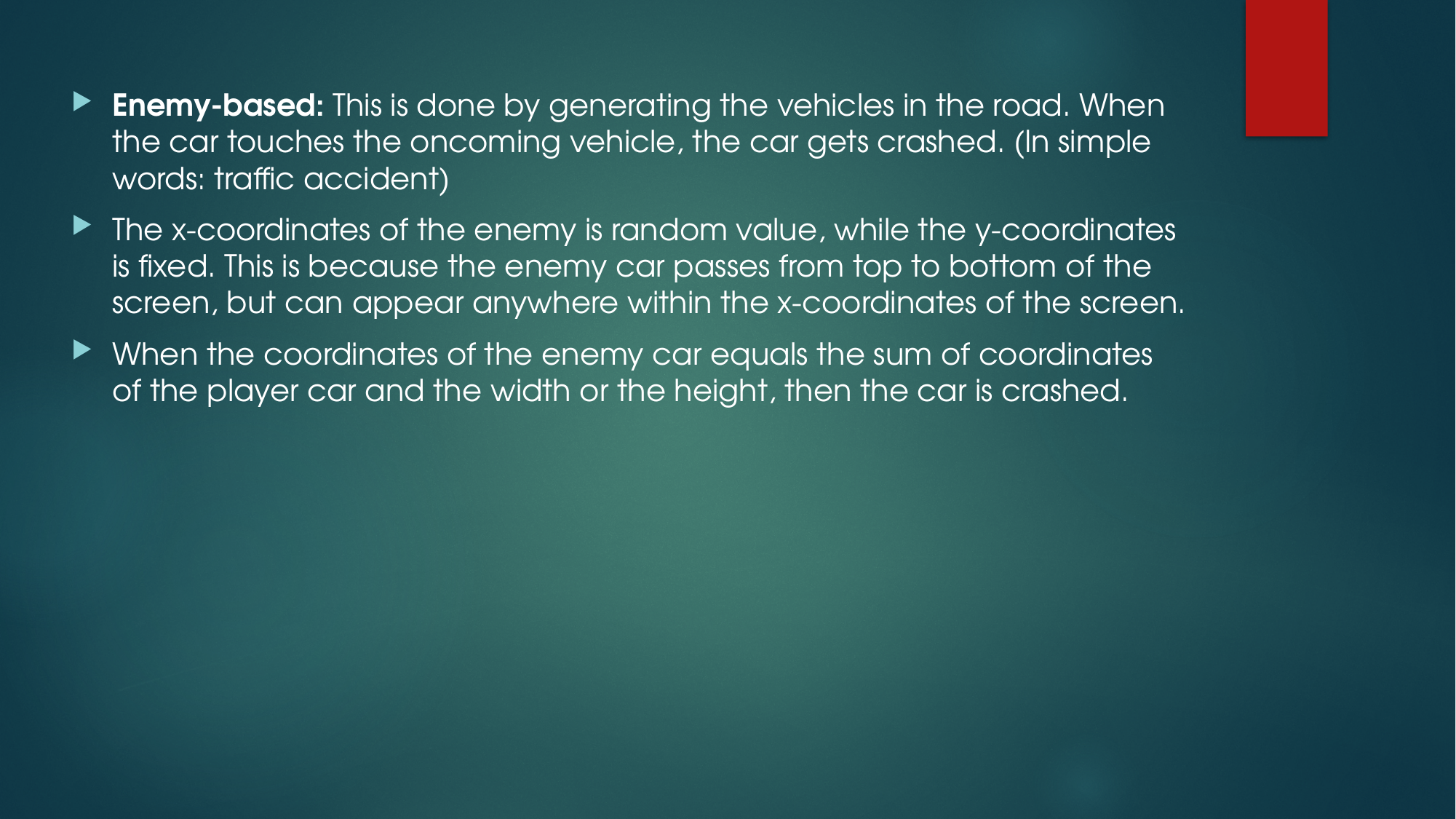

Enemy-based: This is done by generating the vehicles in the road. When the car touches the oncoming vehicle, the car gets crashed. (In simple words: traffic accident)
The x-coordinates of the enemy is random value, while the y-coordinates is fixed. This is because the enemy car passes from top to bottom of the screen, but can appear anywhere within the x-coordinates of the screen.
When the coordinates of the enemy car equals the sum of coordinates of the player car and the width or the height, then the car is crashed.